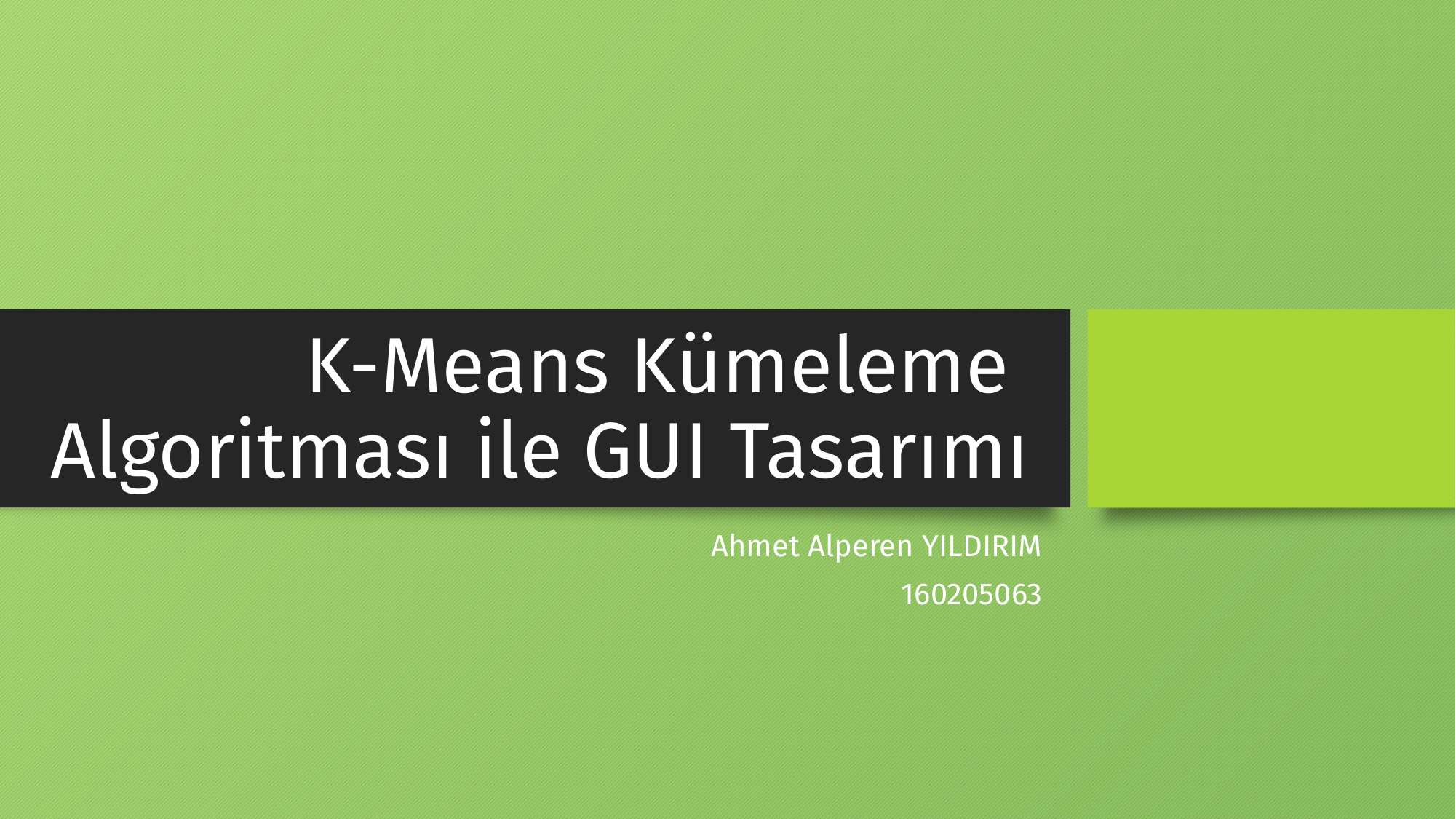

# K-Means Kümeleme  Algoritması ile GUI Tasarımı
Ahmet Alperen YILDIRIM
160205063